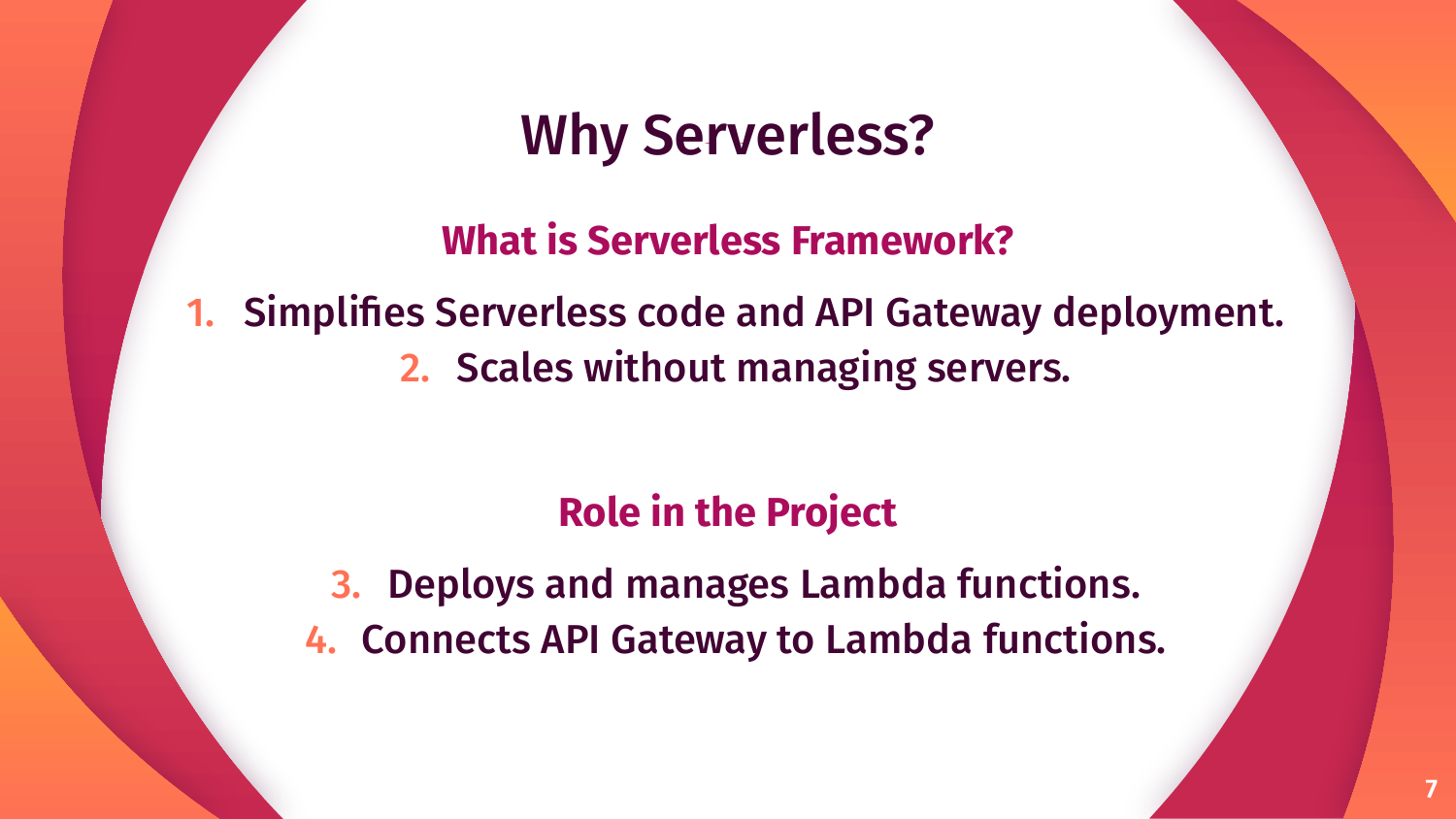

Why Serverless?

What is Serverless Framework?
Simplifies Serverless code and API Gateway deployment.
Scales without managing servers.

Role in the Project
Deploys and manages Lambda functions.
Connects API Gateway to Lambda functions.

7